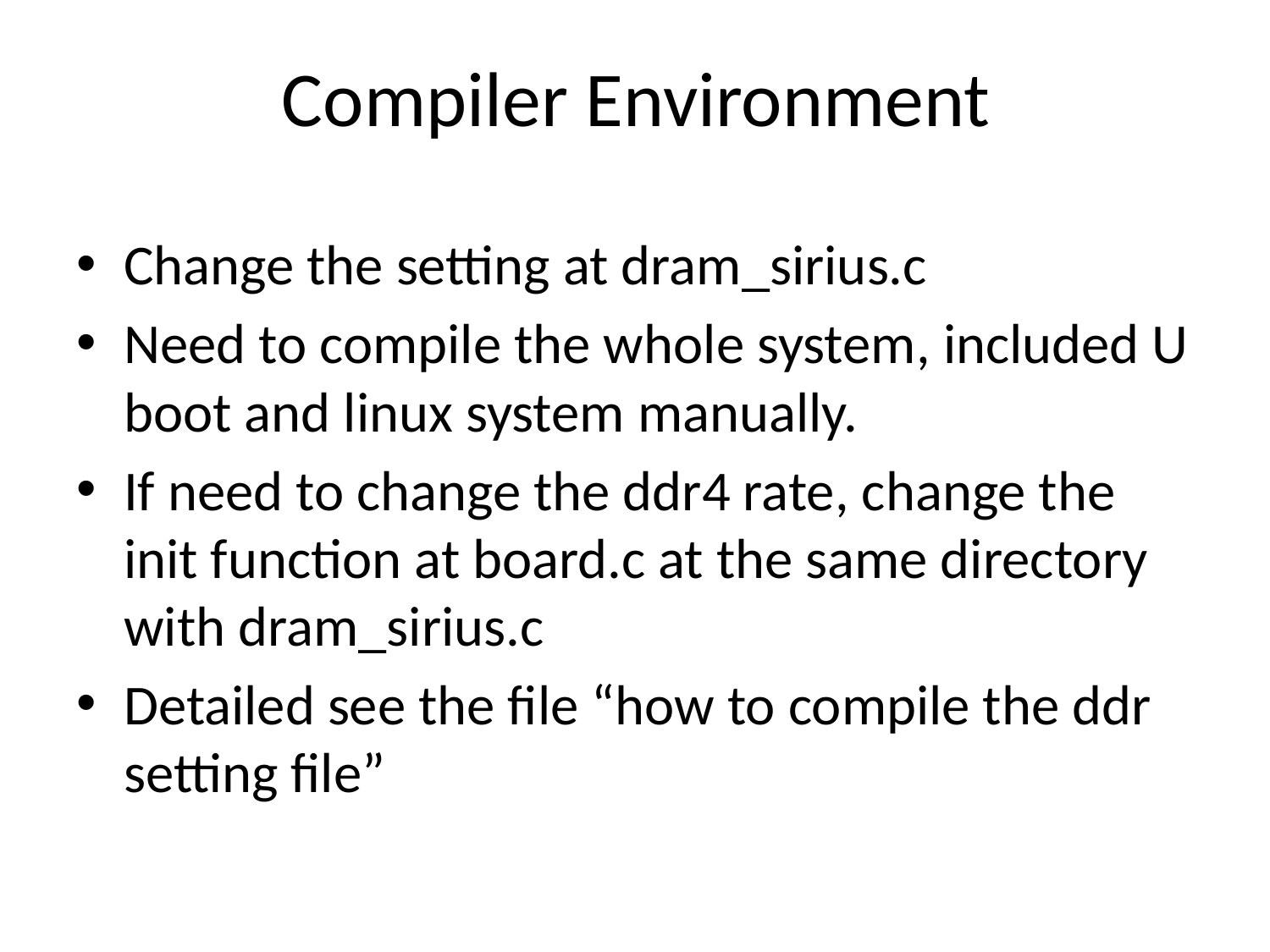

# Compiler Environment
Change the setting at dram_sirius.c
Need to compile the whole system, included U boot and linux system manually.
If need to change the ddr4 rate, change the init function at board.c at the same directory with dram_sirius.c
Detailed see the file “how to compile the ddr setting file”